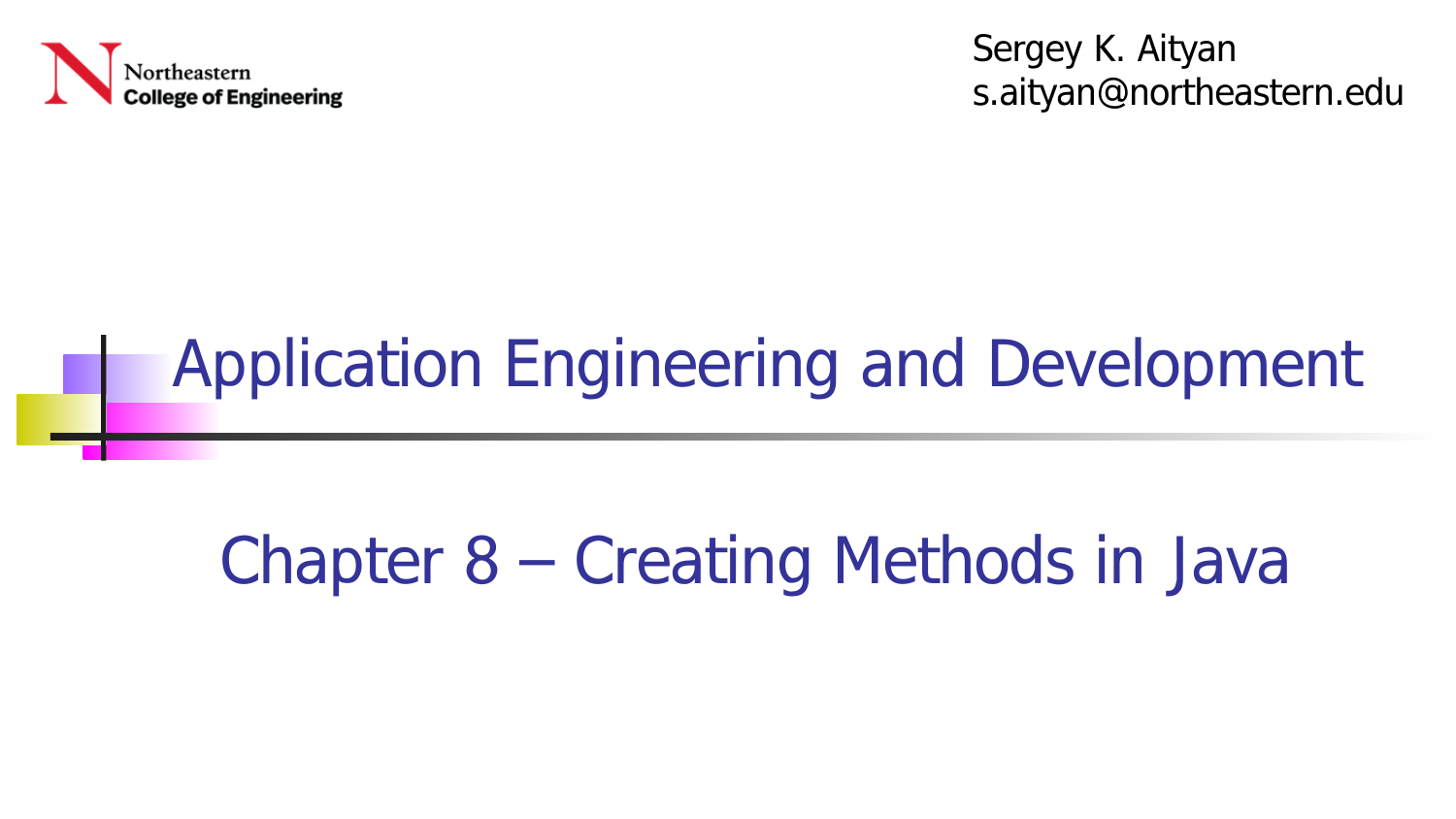

# Chapter 8 – Creating Methods in Java